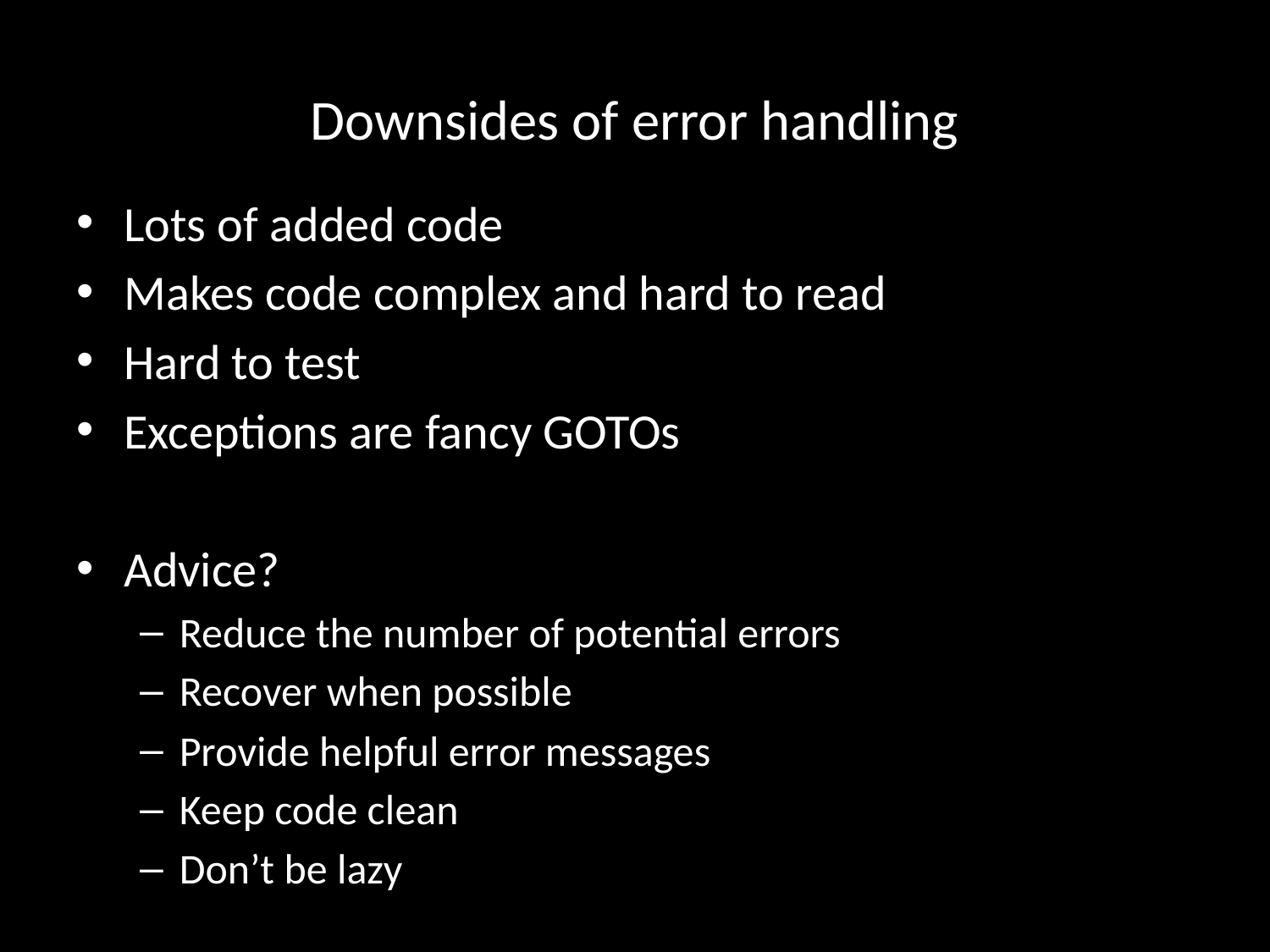

# Downsides of error handling
Lots of added code
Makes code complex and hard to read
Hard to test
Exceptions are fancy GOTOs

Advice?
Reduce the number of potential errors
Recover when possible
Provide helpful error messages
Keep code clean
Don’t be lazy